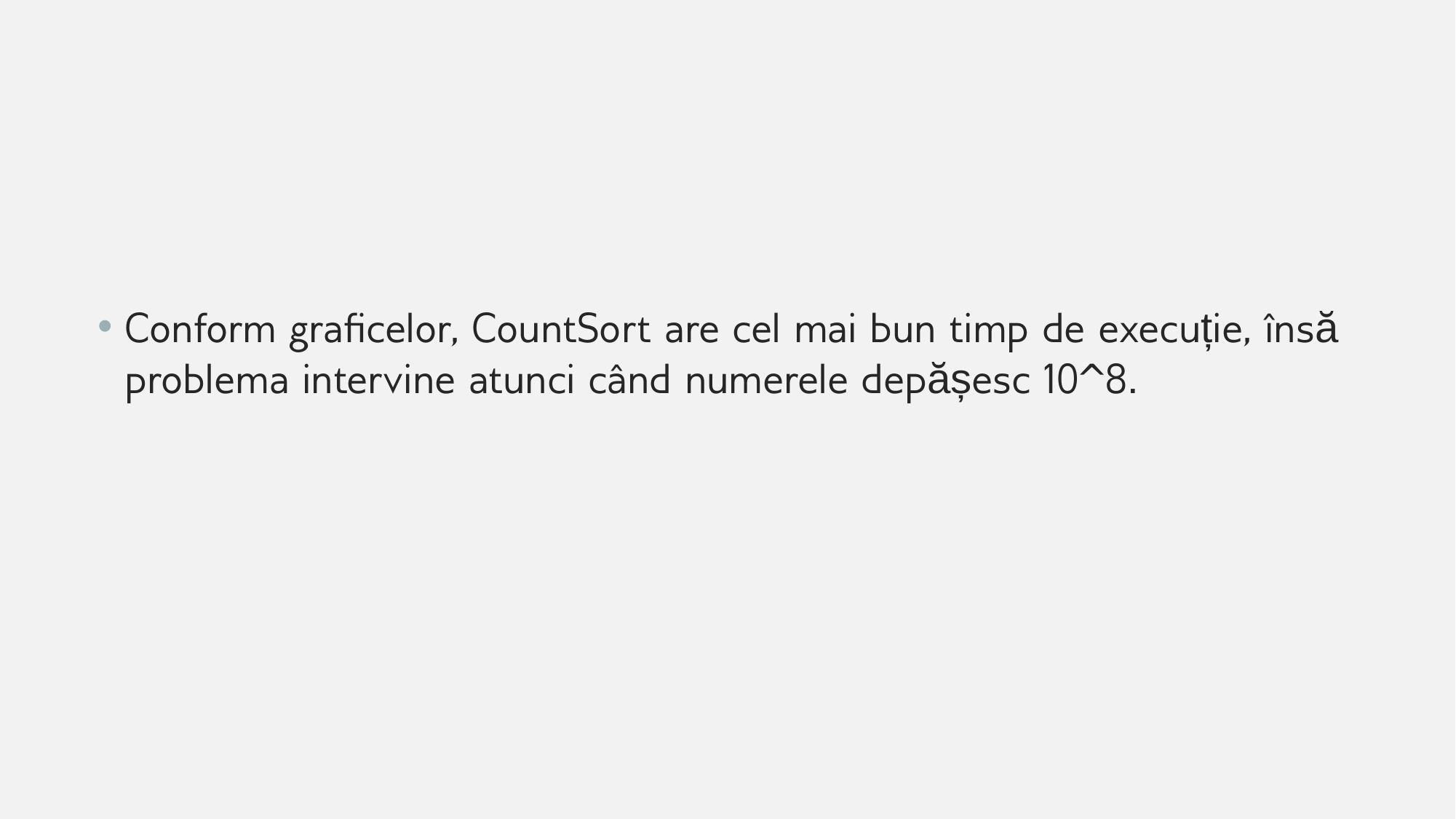

Conform graficelor, CountSort are cel mai bun timp de execuție, însă problema intervine atunci când numerele depășesc 10^8.